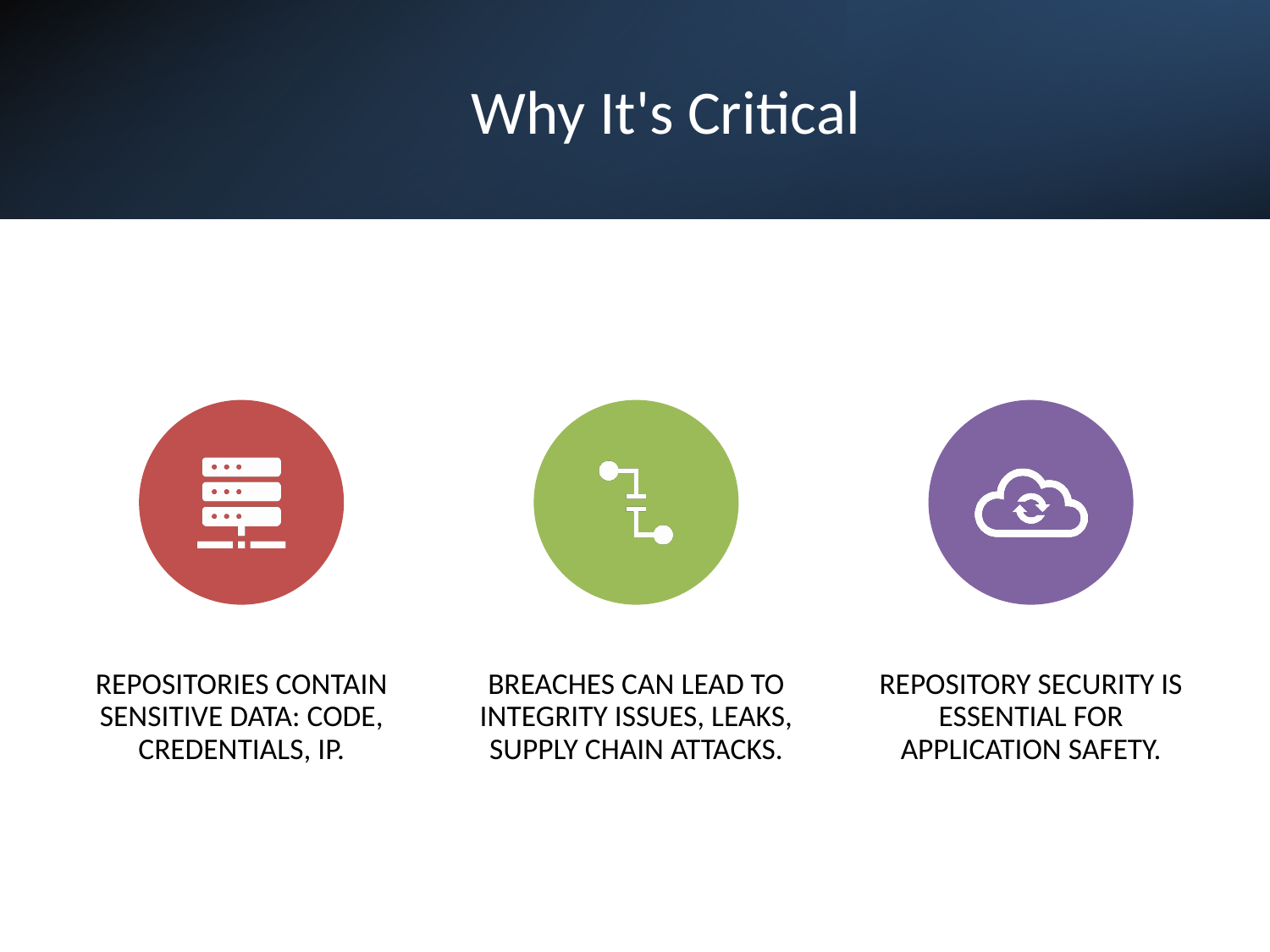

# Why It's Critical
Repositories contain sensitive data: code, credentials, IP.
Breaches can lead to integrity issues, leaks, supply chain attacks.
Repository security is essential for application safety.